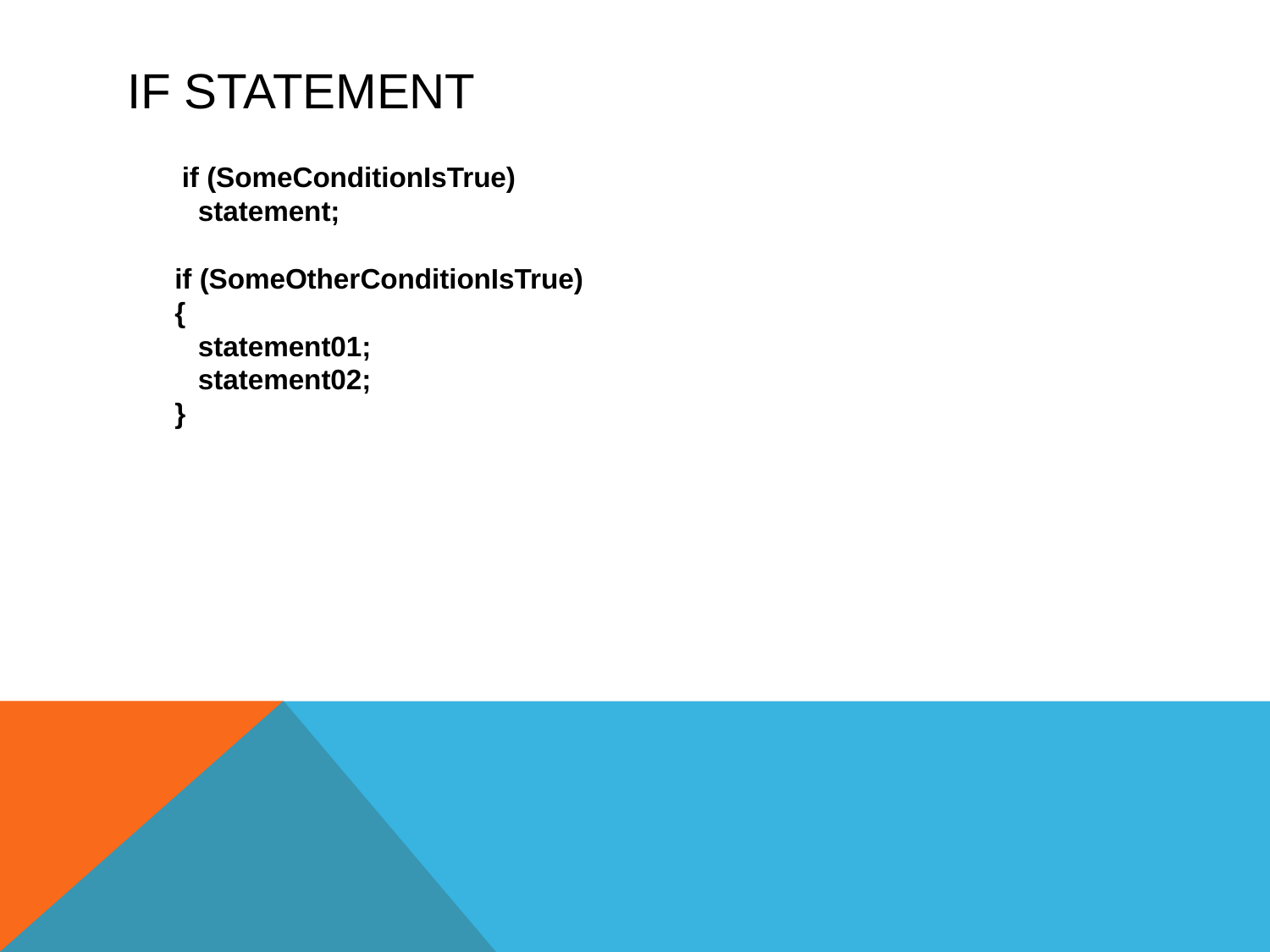

# If statement
       if (SomeConditionIsTrue)
   statement;
if (SomeOtherConditionIsTrue)
{
   statement01;
   statement02;
}